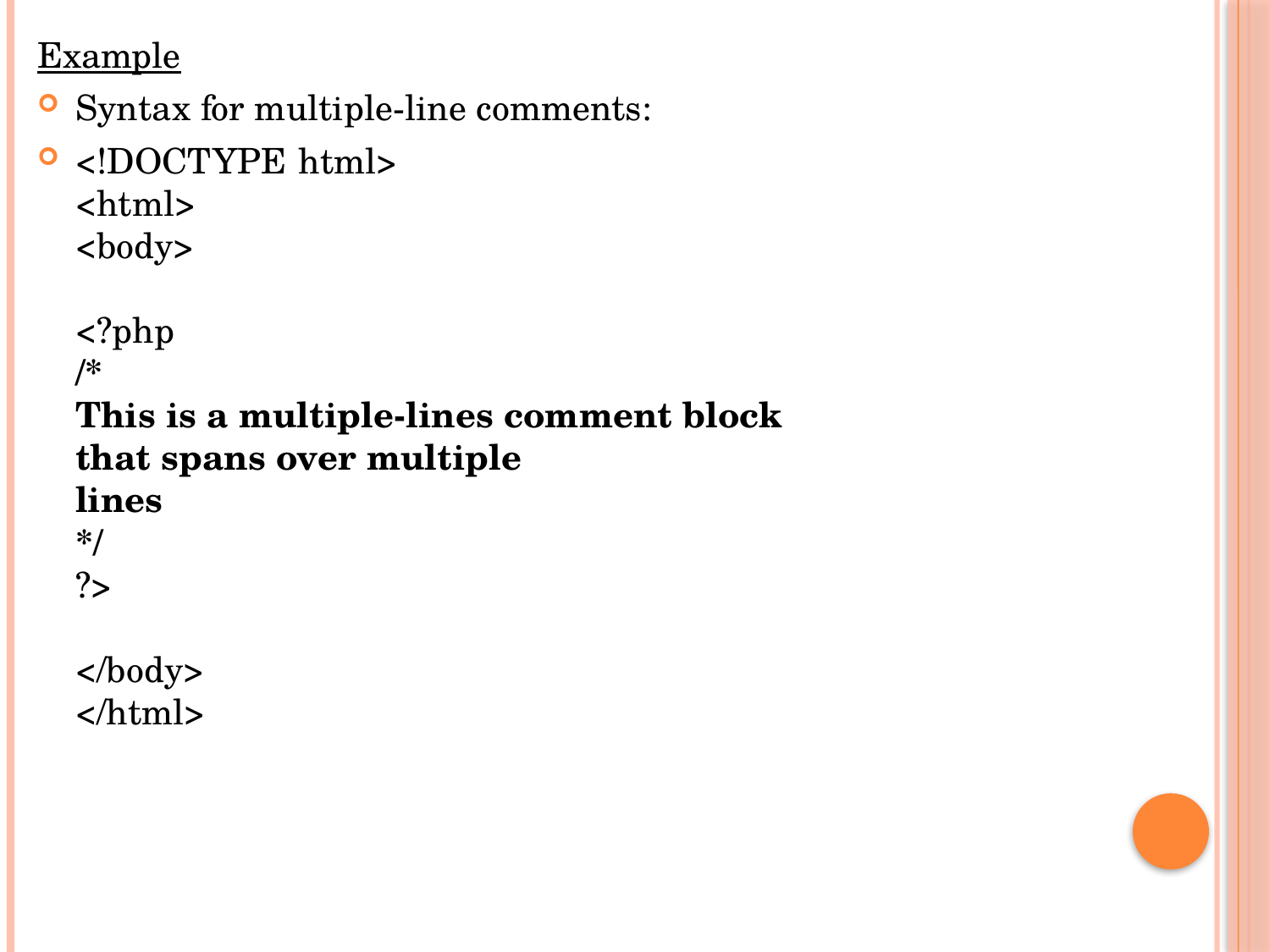

Example
Syntax for multiple-line comments:
<!DOCTYPE html>
<html>
<body>
<?php
/*
This is a multiple-lines comment block
that spans over multiple
lines
*/
?>
</body>
</html>